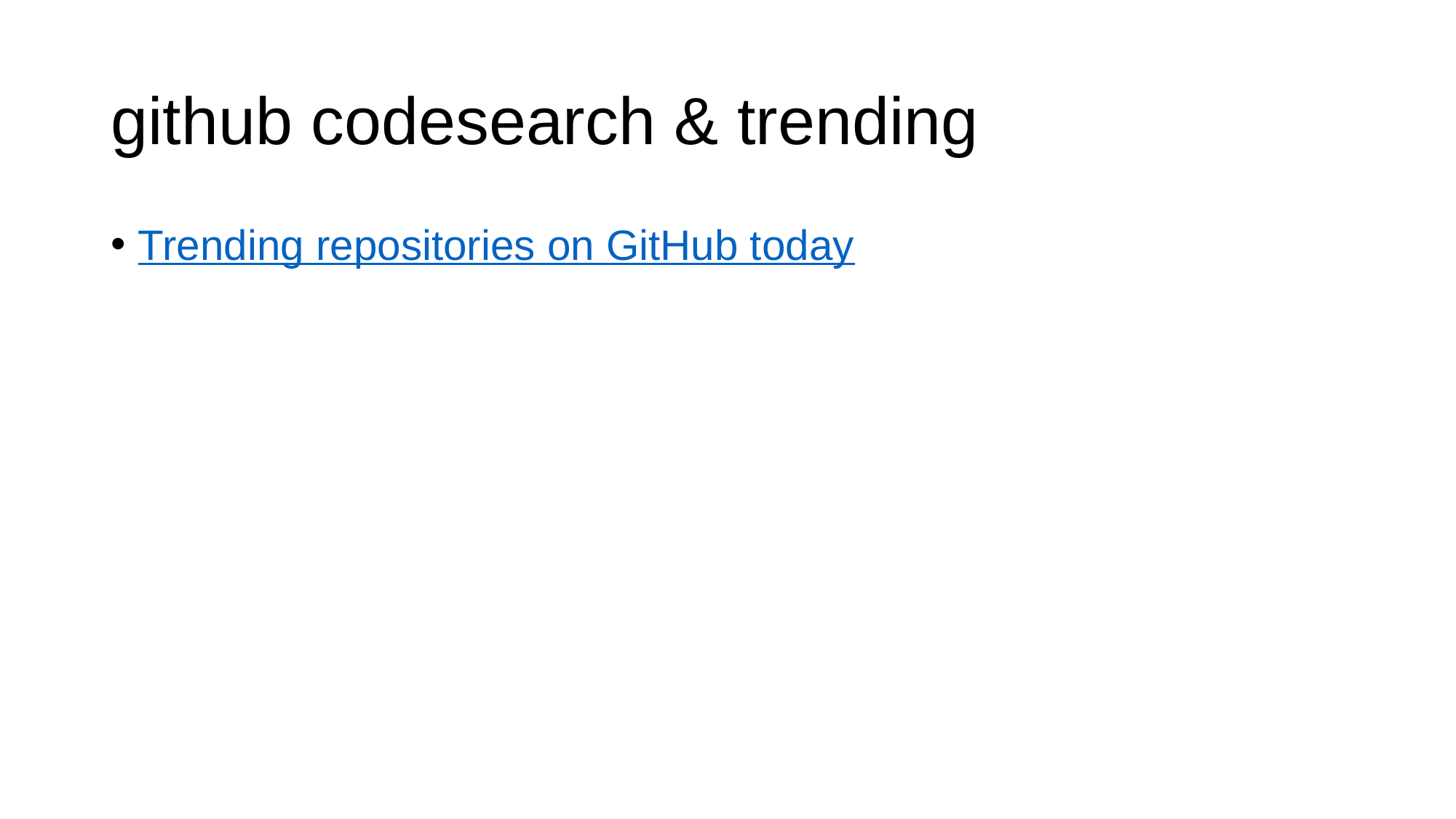

# github codesearch & trending
Trending repositories on GitHub today